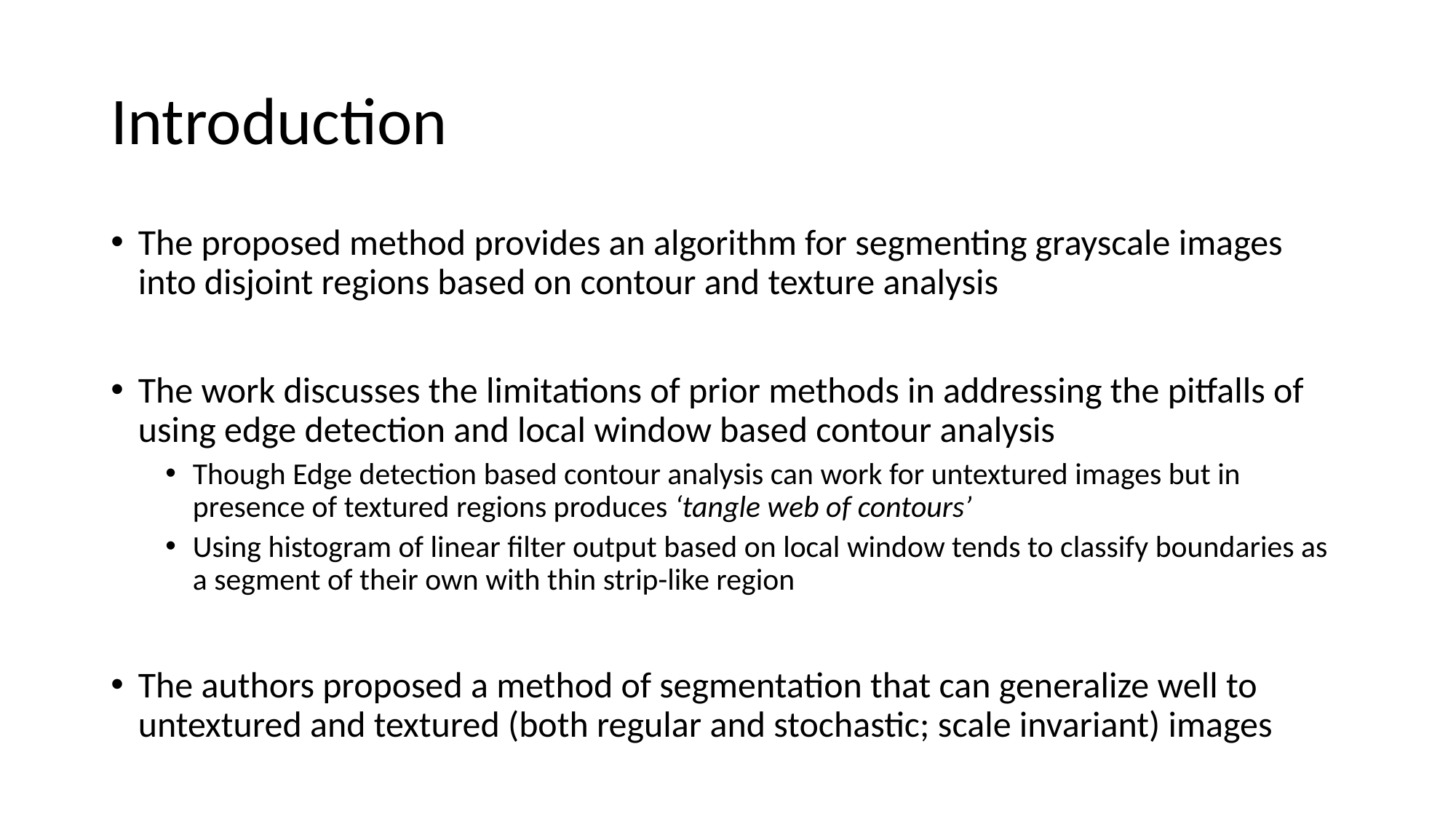

# Introduction
The proposed method provides an algorithm for segmenting grayscale images into disjoint regions based on contour and texture analysis

The work discusses the limitations of prior methods in addressing the pitfalls of using edge detection and local window based contour analysis
Though Edge detection based contour analysis can work for untextured images but in presence of textured regions produces ‘tangle web of contours’
Using histogram of linear filter output based on local window tends to classify boundaries as a segment of their own with thin strip-like region

The authors proposed a method of segmentation that can generalize well to untextured and textured (both regular and stochastic; scale invariant) images